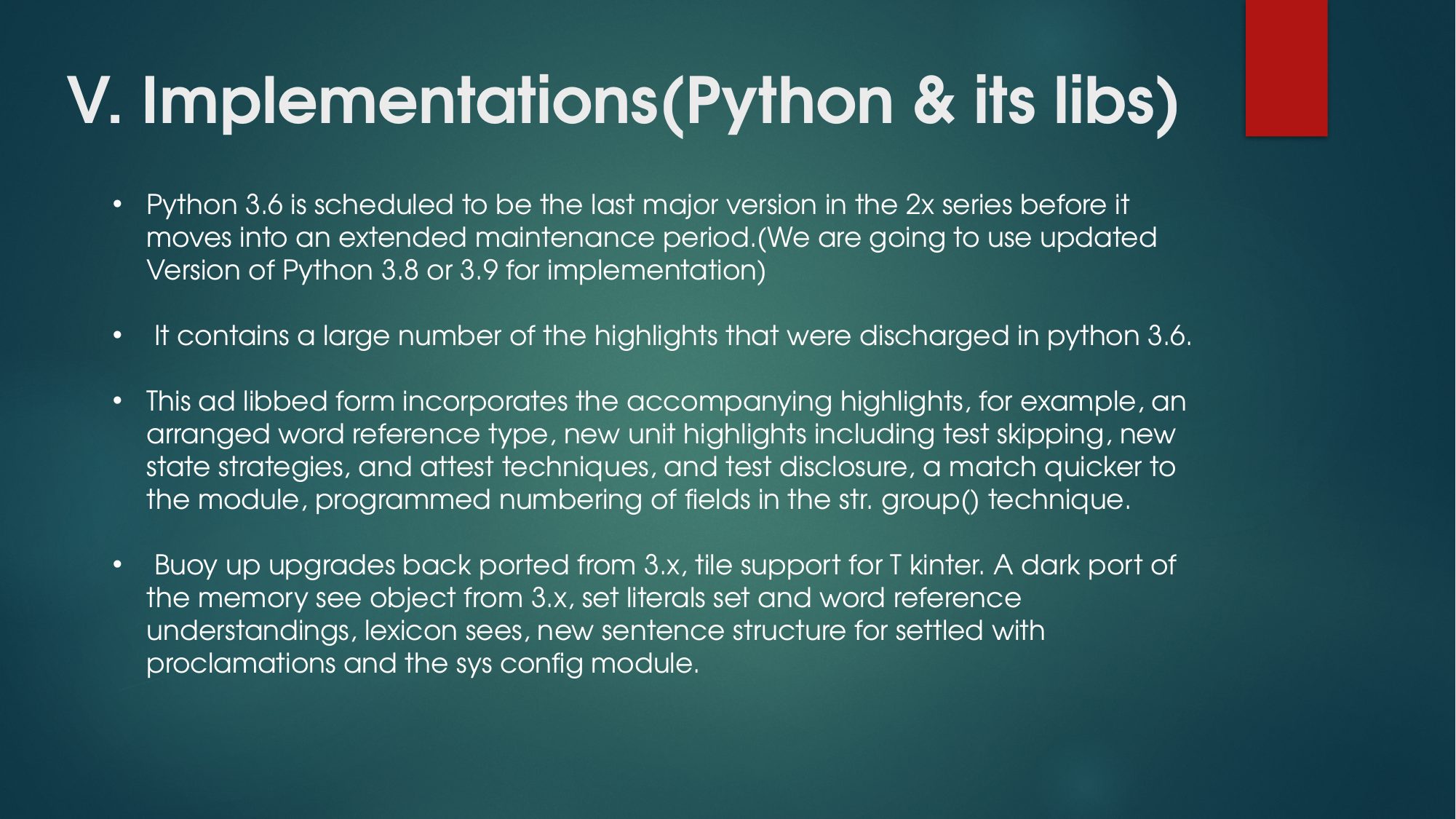

# V. Implementations(Python & its libs)
Python 3.6 is scheduled to be the last major version in the 2x series before it moves into an extended maintenance period.(We are going to use updated Version of Python 3.8 or 3.9 for implementation)

 It contains a large number of the highlights that were discharged in python 3.6.

This ad libbed form incorporates the accompanying highlights, for example, an arranged word reference type, new unit highlights including test skipping, new state strategies, and attest techniques, and test disclosure, a match quicker to the module, programmed numbering of fields in the str. group() technique.

 Buoy up upgrades back ported from 3.x, tile support for T kinter. A dark port of the memory see object from 3.x, set literals set and word reference understandings, lexicon sees, new sentence structure for settled with proclamations and the sys config module.